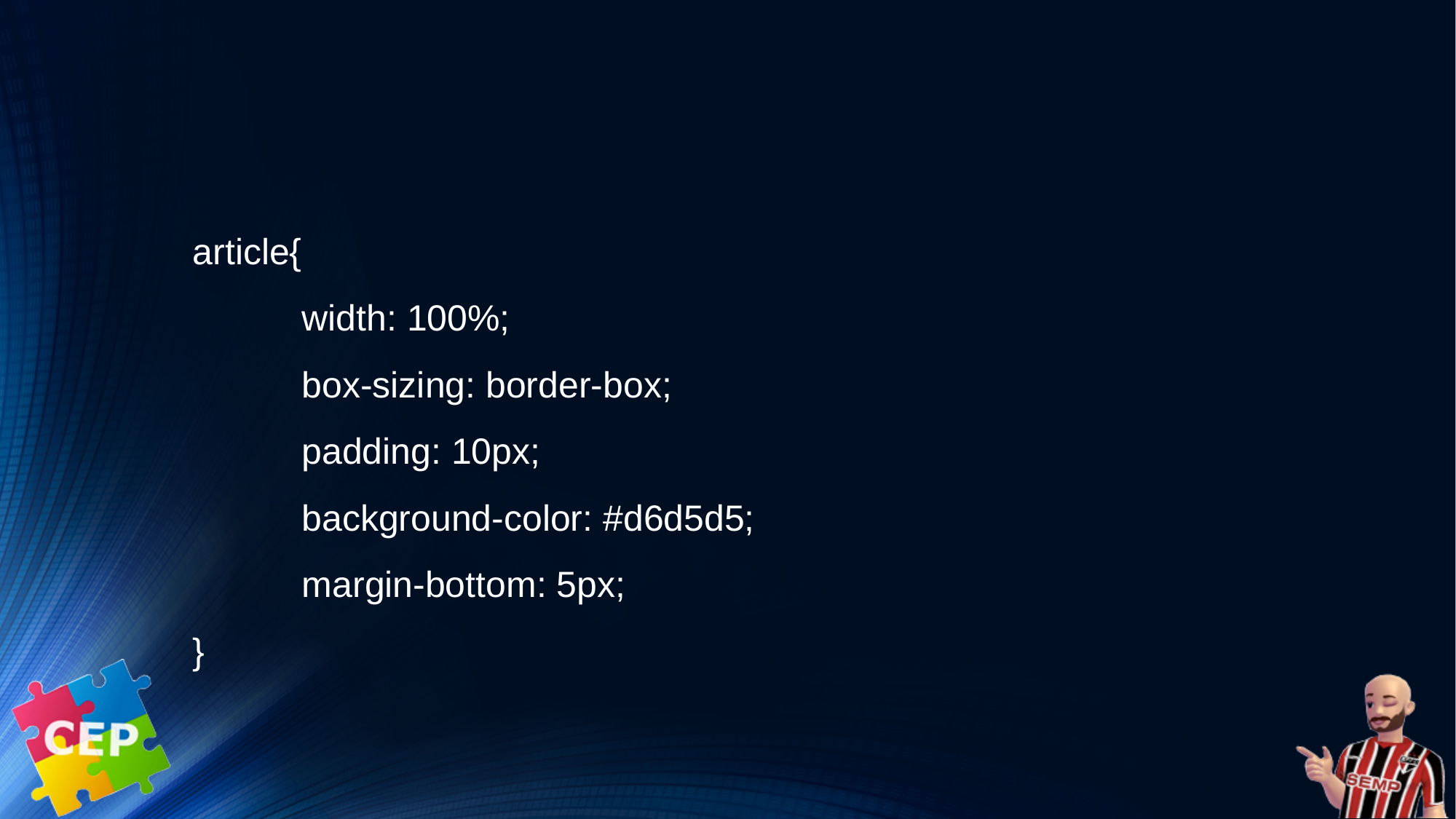

#
article{
	width: 100%;
	box-sizing: border-box;
	padding: 10px;
	background-color: #d6d5d5;
	margin-bottom: 5px;
}